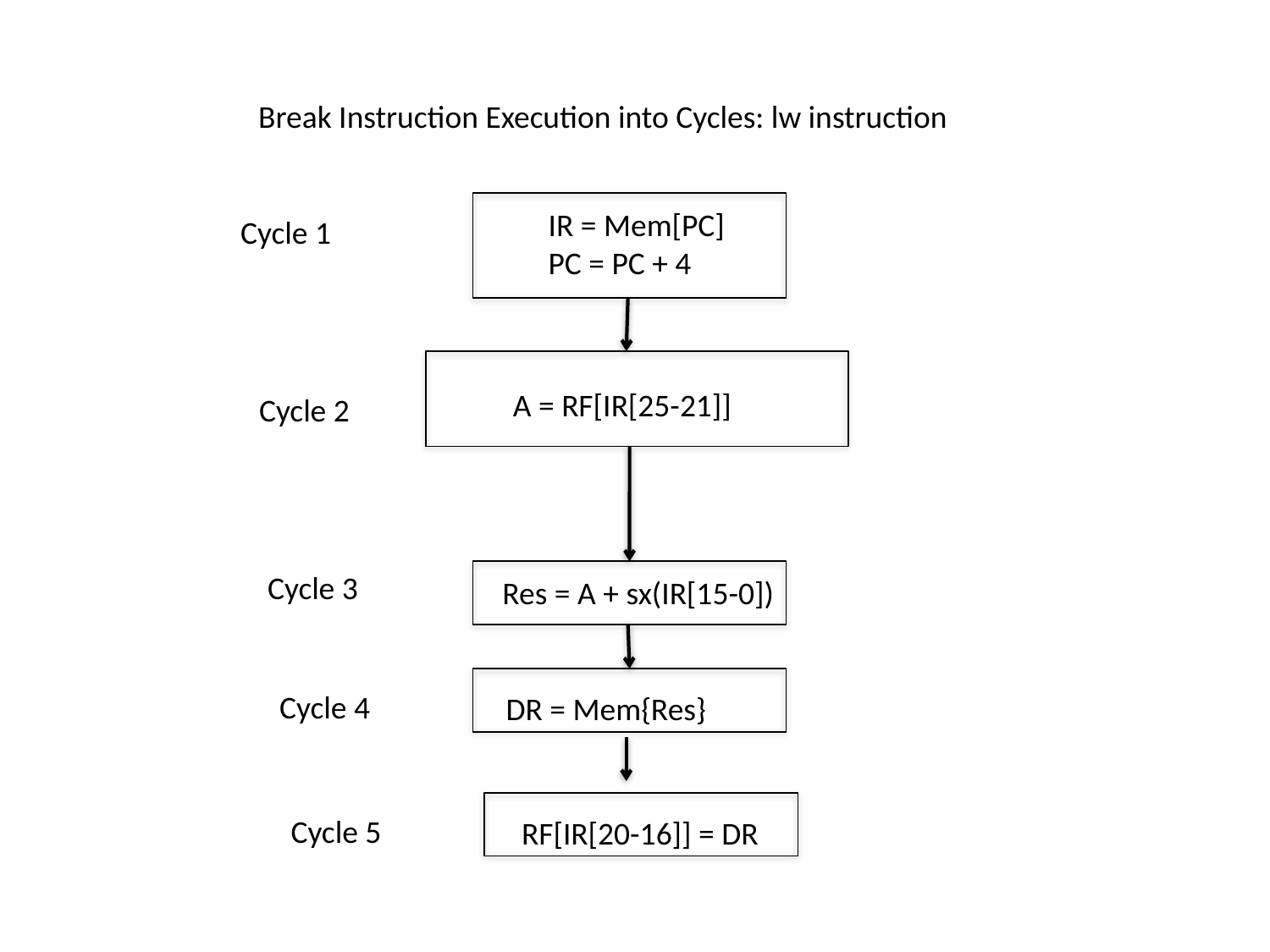

Break Instruction Execution into Cycles: lw instruction

IR = Mem[PC]
PC = PC + 4
Cycle 1

A = RF[IR[25-21]]
Cycle 2

Cycle 3

Res = A + sx(IR[15-0])

Cycle 4
DR = Mem{Res}

Cycle 5
RF[IR[20-16]] = DR